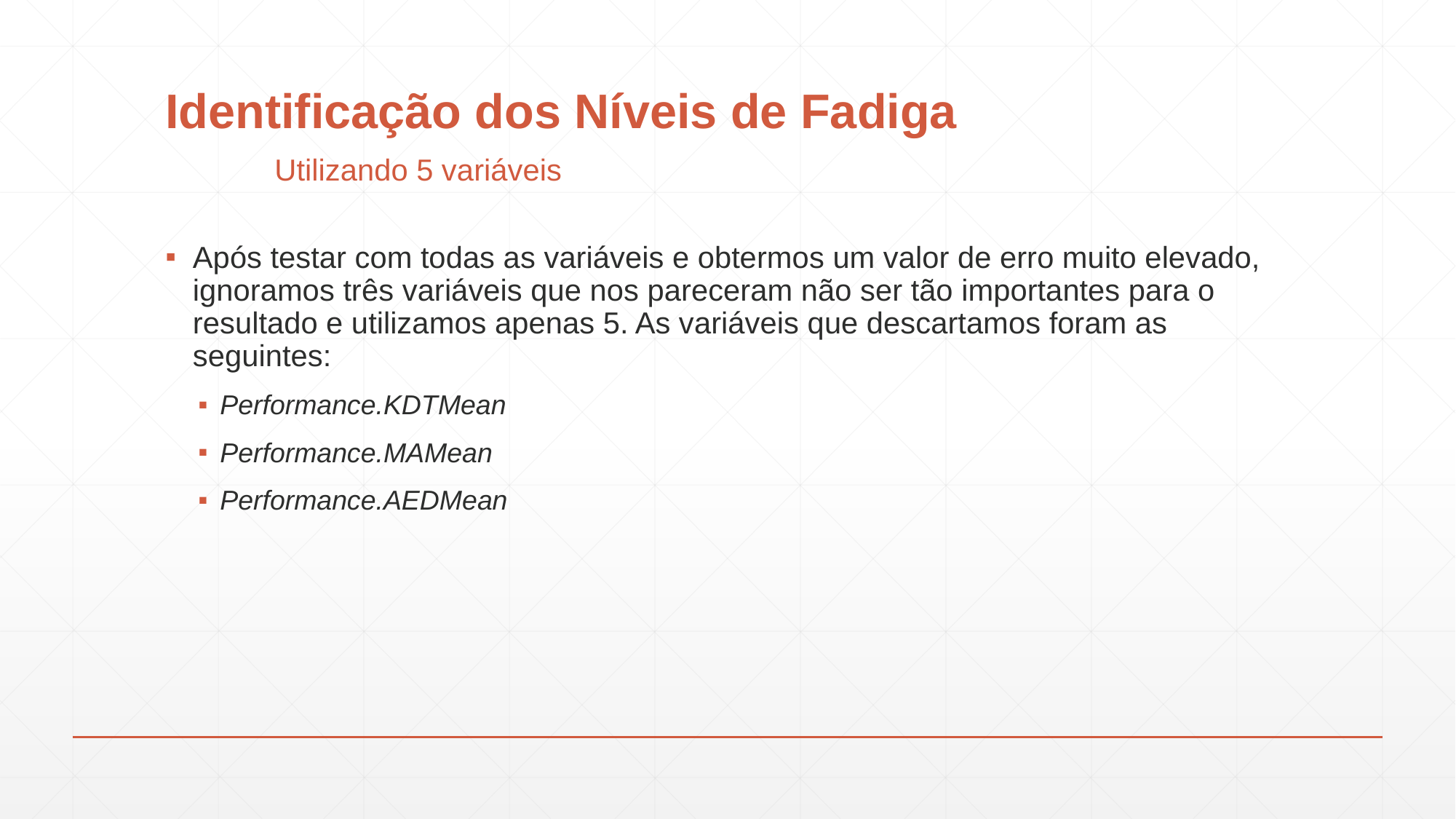

# Identificação dos Níveis de Fadiga Utilizando 5 variáveis
Após testar com todas as variáveis e obtermos um valor de erro muito elevado, ignoramos três variáveis que nos pareceram não ser tão importantes para o resultado e utilizamos apenas 5. As variáveis que descartamos foram as seguintes:
Performance.KDTMean
Performance.MAMean
Performance.AEDMean